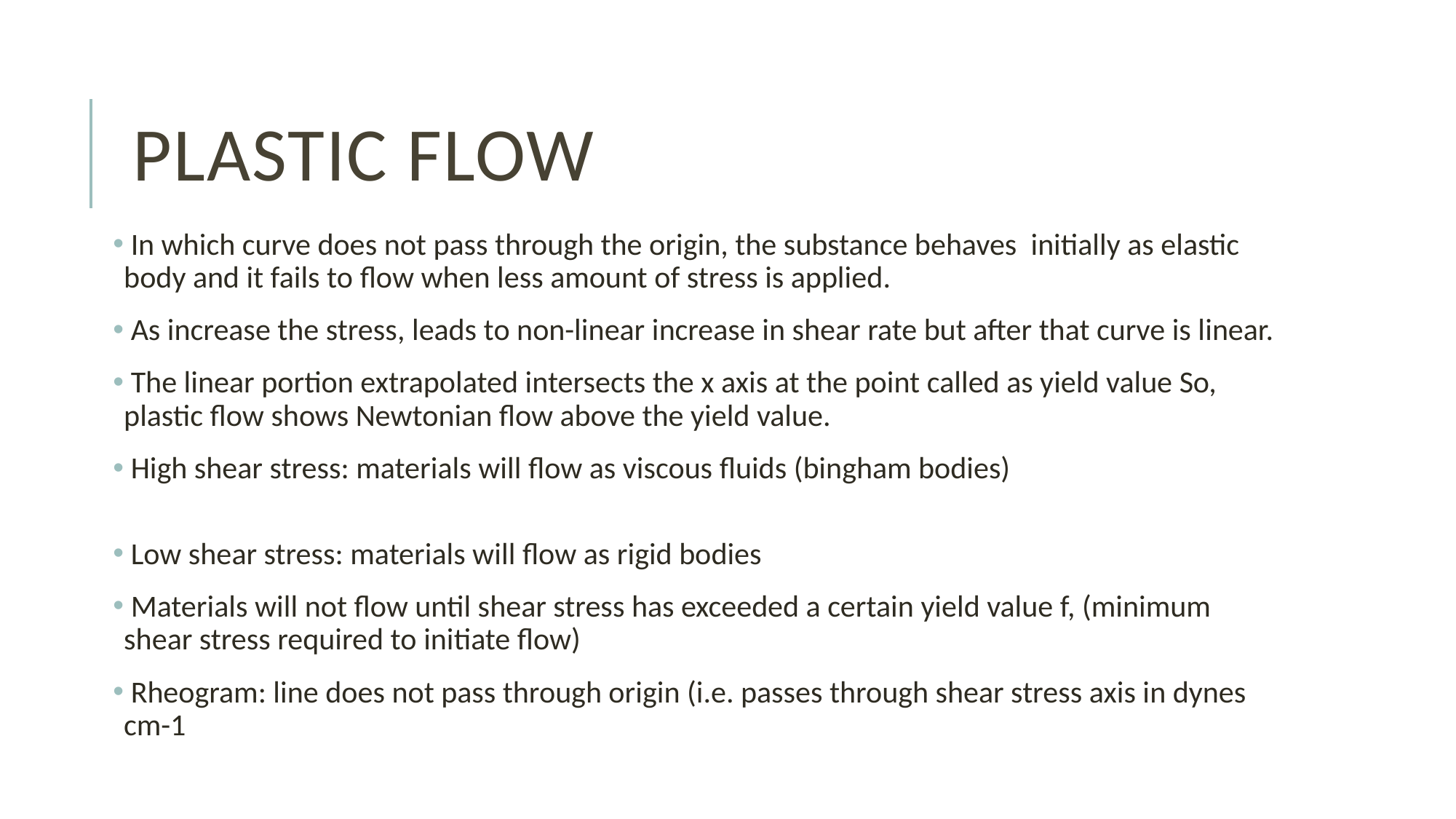

# Plastic Flow
 In which curve does not pass through the origin, the substance behaves  initially as elastic body and it fails to flow when less amount of stress is applied.
 As increase the stress, leads to non-linear increase in shear rate but after that curve is linear.
 The linear portion extrapolated intersects the x axis at the point called as yield value So, plastic flow shows Newtonian flow above the yield value.
 High shear stress: materials will flow as viscous fluids (bingham bodies)
 Low shear stress: materials will flow as rigid bodies
 Materials will not flow until shear stress has exceeded a certain yield value f, (minimum shear stress required to initiate flow)
 Rheogram: line does not pass through origin (i.e. passes through shear stress axis in dynes cm-1